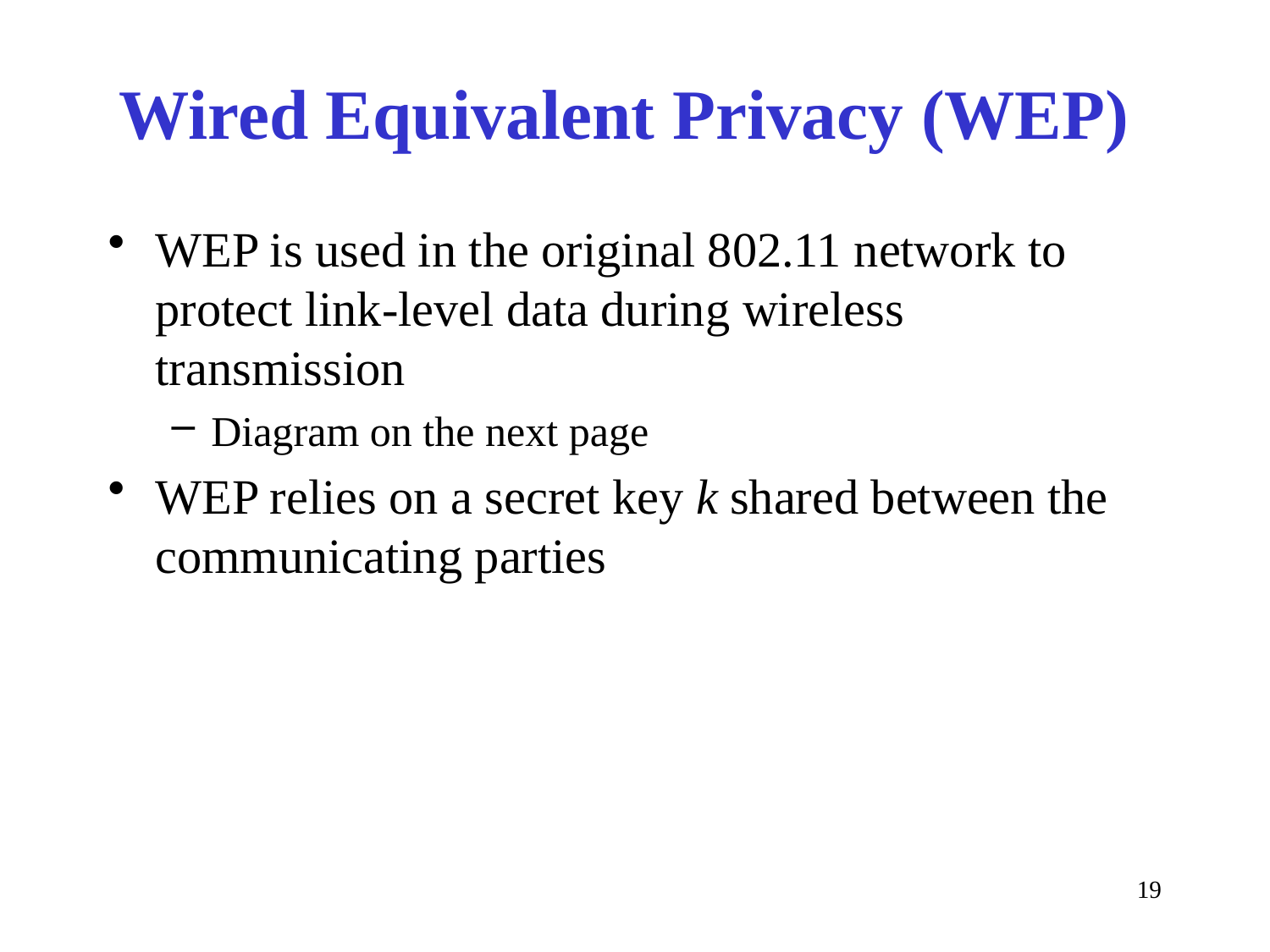

# Wired Equivalent Privacy (WEP)
WEP is used in the original 802.11 network to protect link-level data during wireless transmission
Diagram on the next page
WEP relies on a secret key k shared between the communicating parties

19